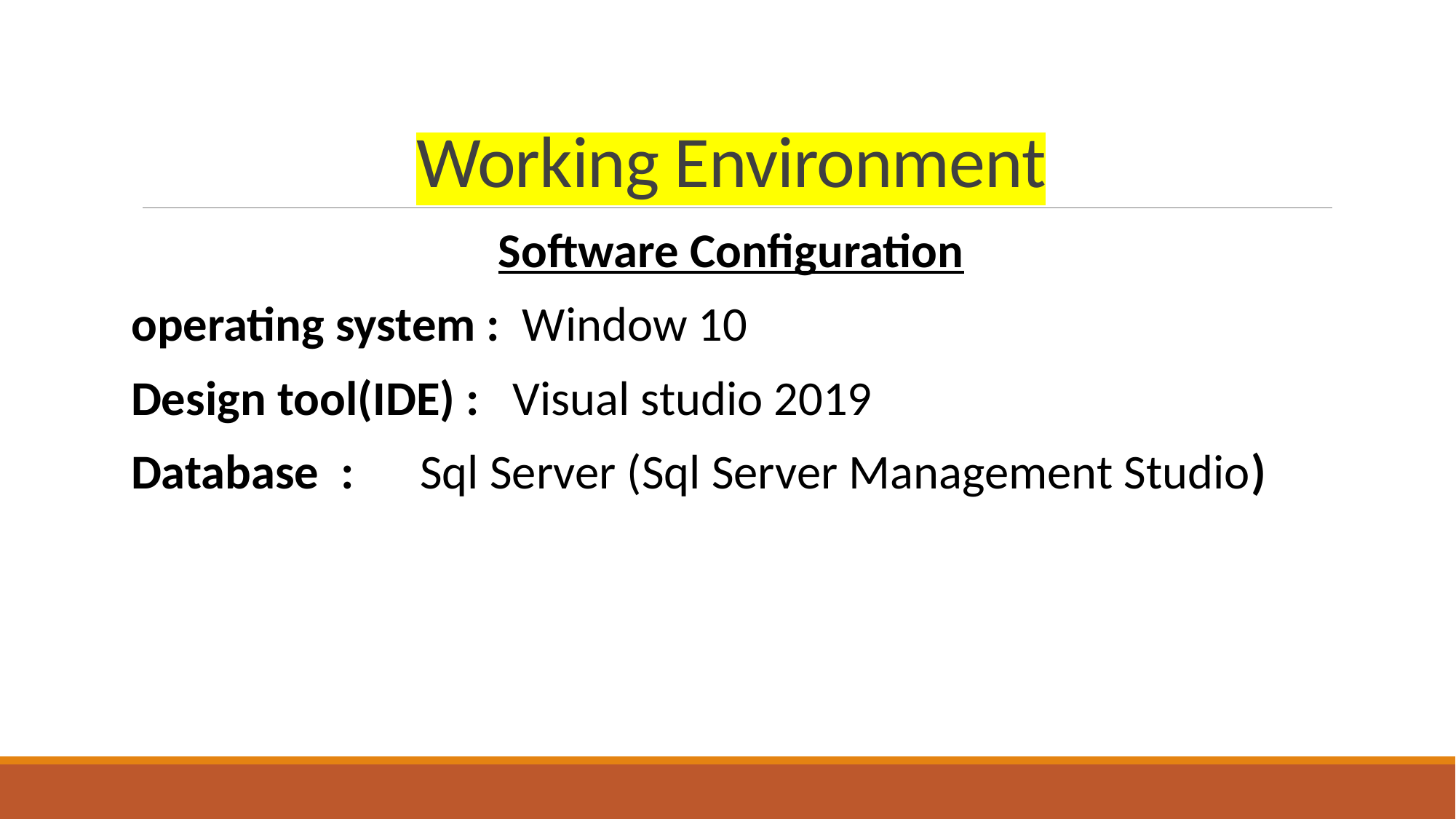

# Working Environment
Software Configuration
operating system :  Window 10
Design tool(IDE) :   Visual studio 2019
Database  :      Sql Server (Sql Server Management Studio)